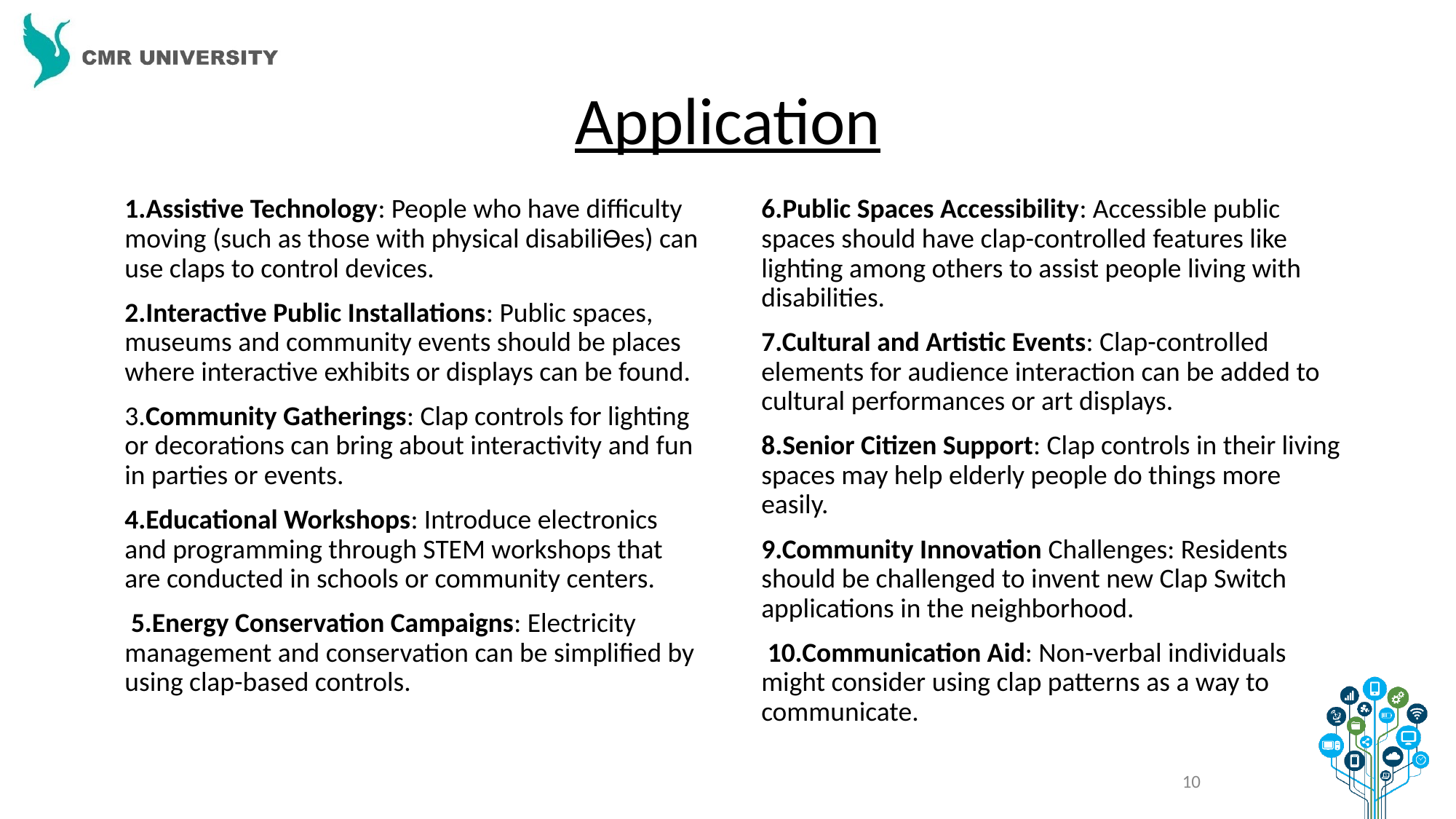

# Application
1.Assistive Technology: People who have difficulty moving (such as those with physical disabiliƟes) can use claps to control devices.
2.Interactive Public Installations: Public spaces, museums and community events should be places where interactive exhibits or displays can be found.
3.Community Gatherings: Clap controls for lighting or decorations can bring about interactivity and fun in parties or events.
4.Educational Workshops: Introduce electronics and programming through STEM workshops that are conducted in schools or community centers.
 5.Energy Conservation Campaigns: Electricity management and conservation can be simplified by using clap-based controls.
6.Public Spaces Accessibility: Accessible public spaces should have clap-controlled features like lighting among others to assist people living with disabilities.
7.Cultural and Artistic Events: Clap-controlled elements for audience interaction can be added to cultural performances or art displays.
8.Senior Citizen Support: Clap controls in their living spaces may help elderly people do things more easily.
9.Community Innovation Challenges: Residents should be challenged to invent new Clap Switch applications in the neighborhood.
 10.Communication Aid: Non-verbal individuals might consider using clap patterns as a way to communicate.
10